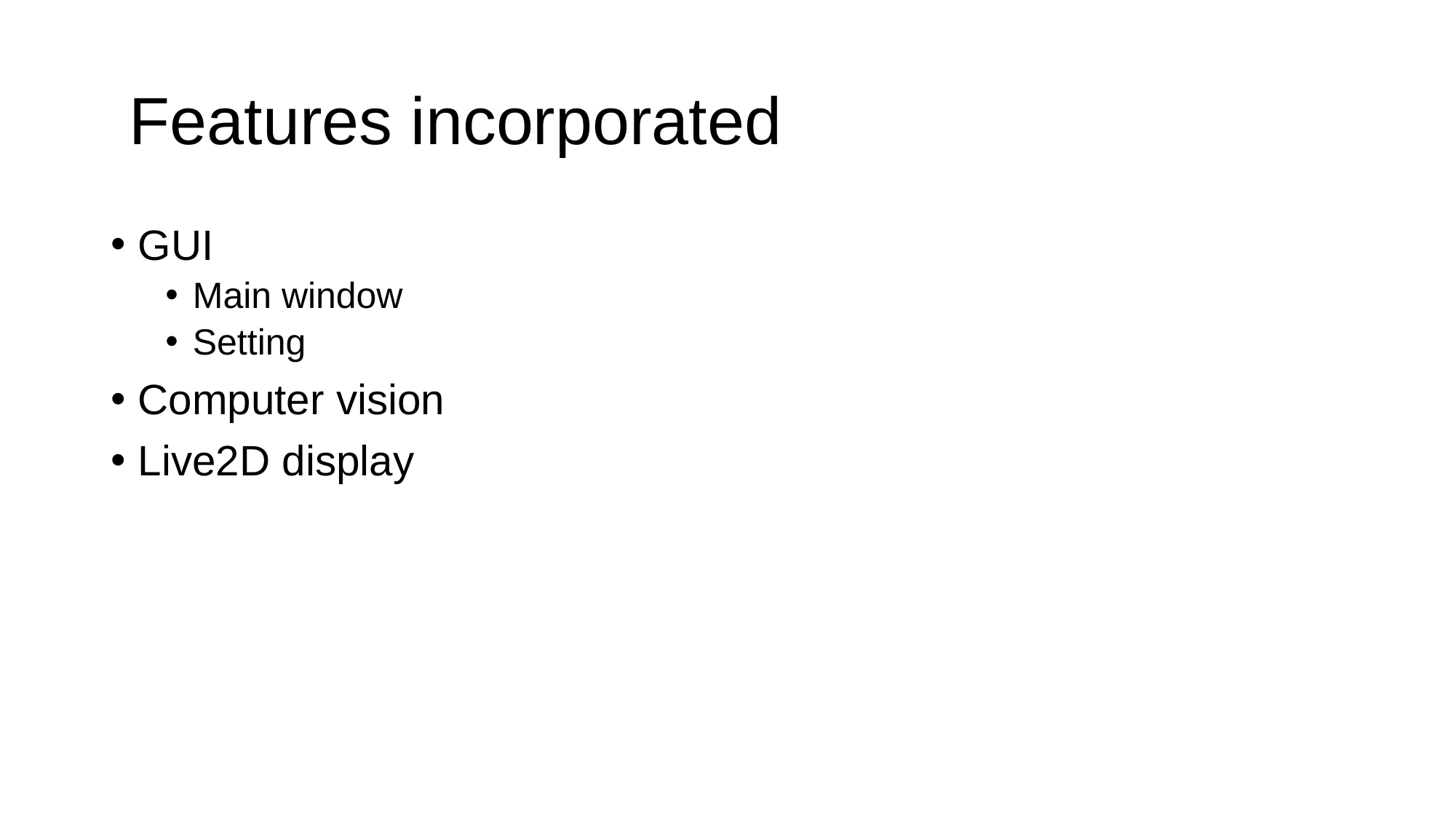

# Features incorporated
GUI
Main window
Setting
Computer vision
Live2D display